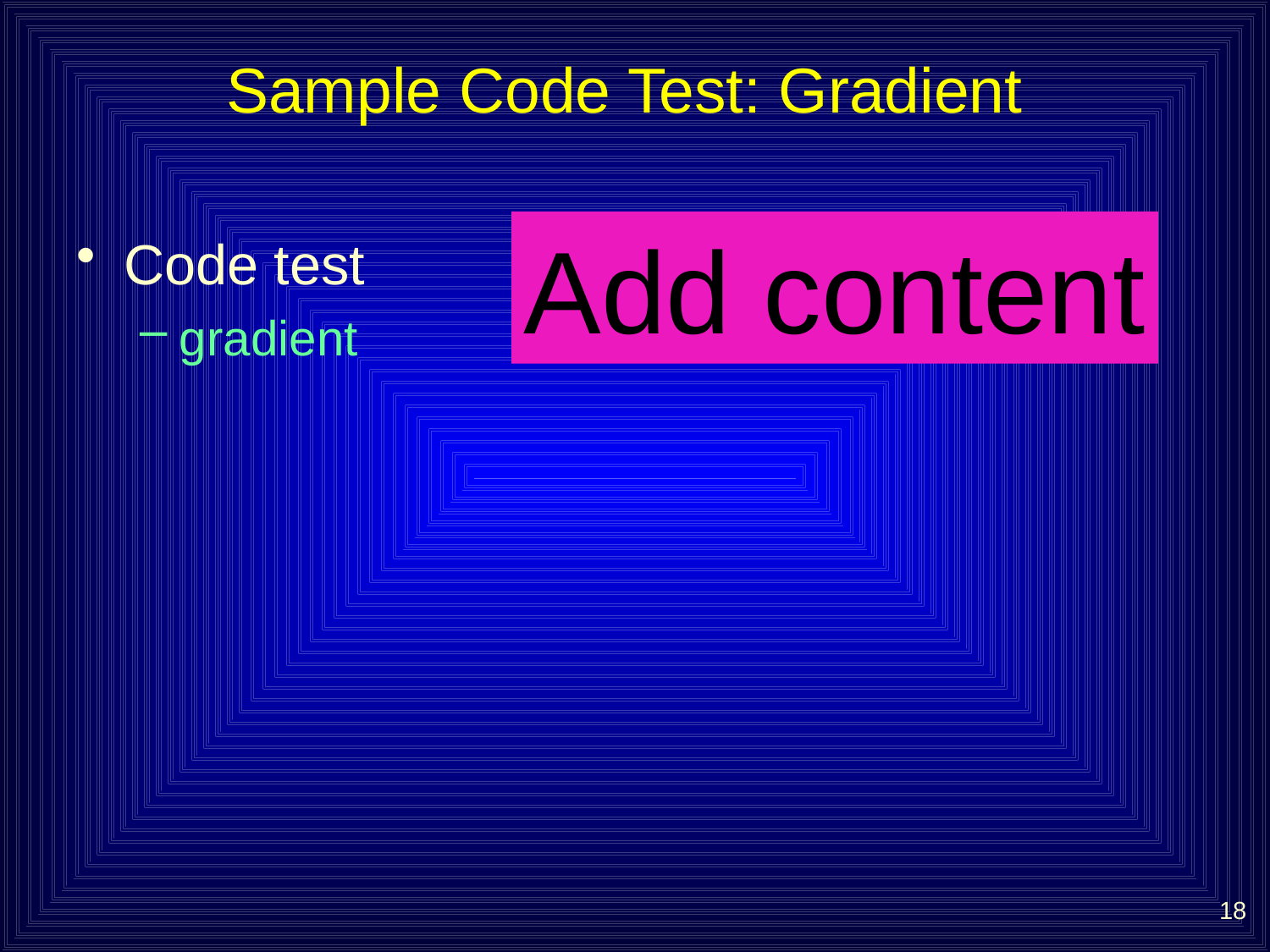

# Sample Code Test: Gradient
Add content
Code test
gradient

18